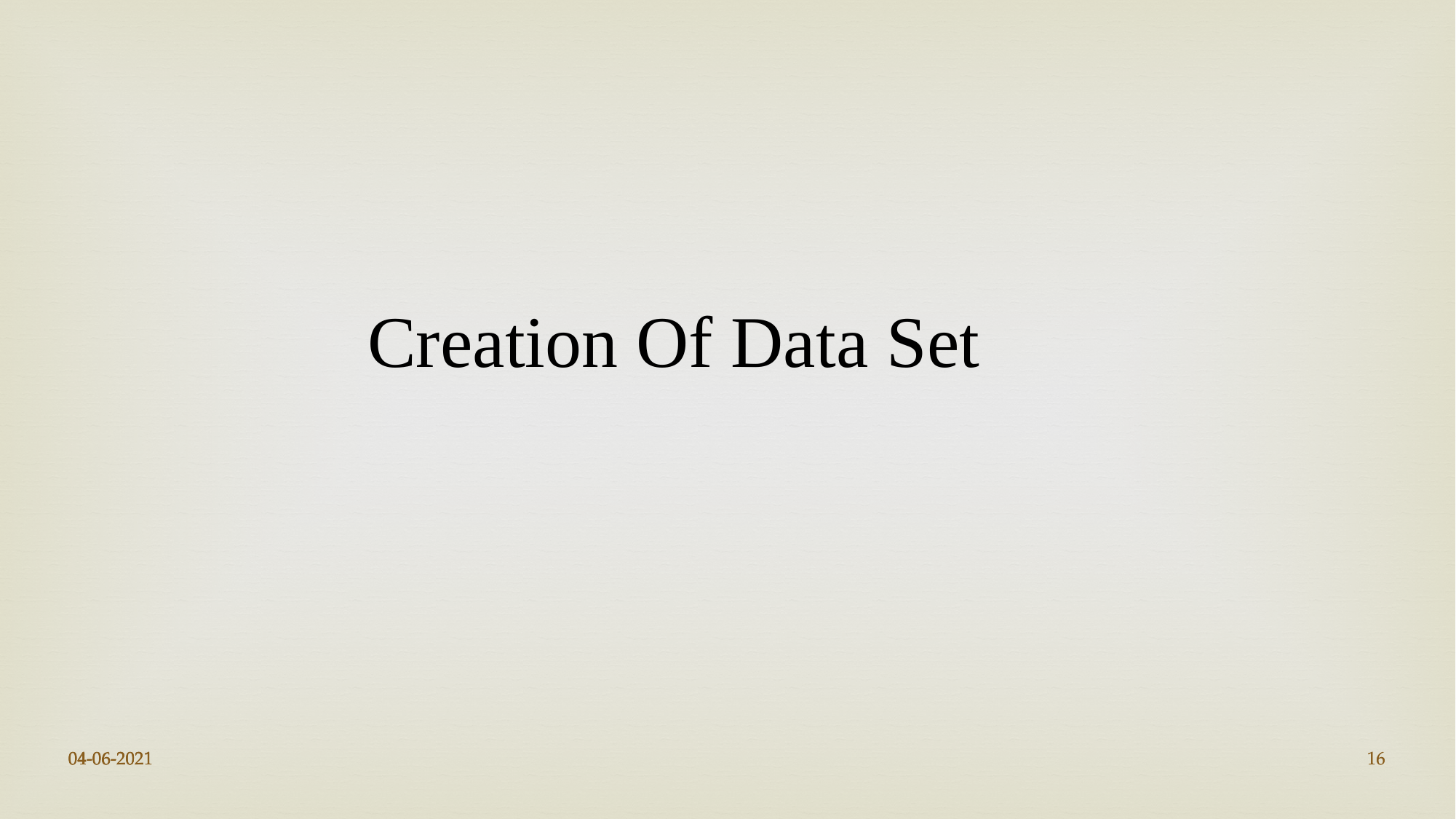

Creation Of Data Set
04-06-2021
04-06-2021
04-06-2021
16
16